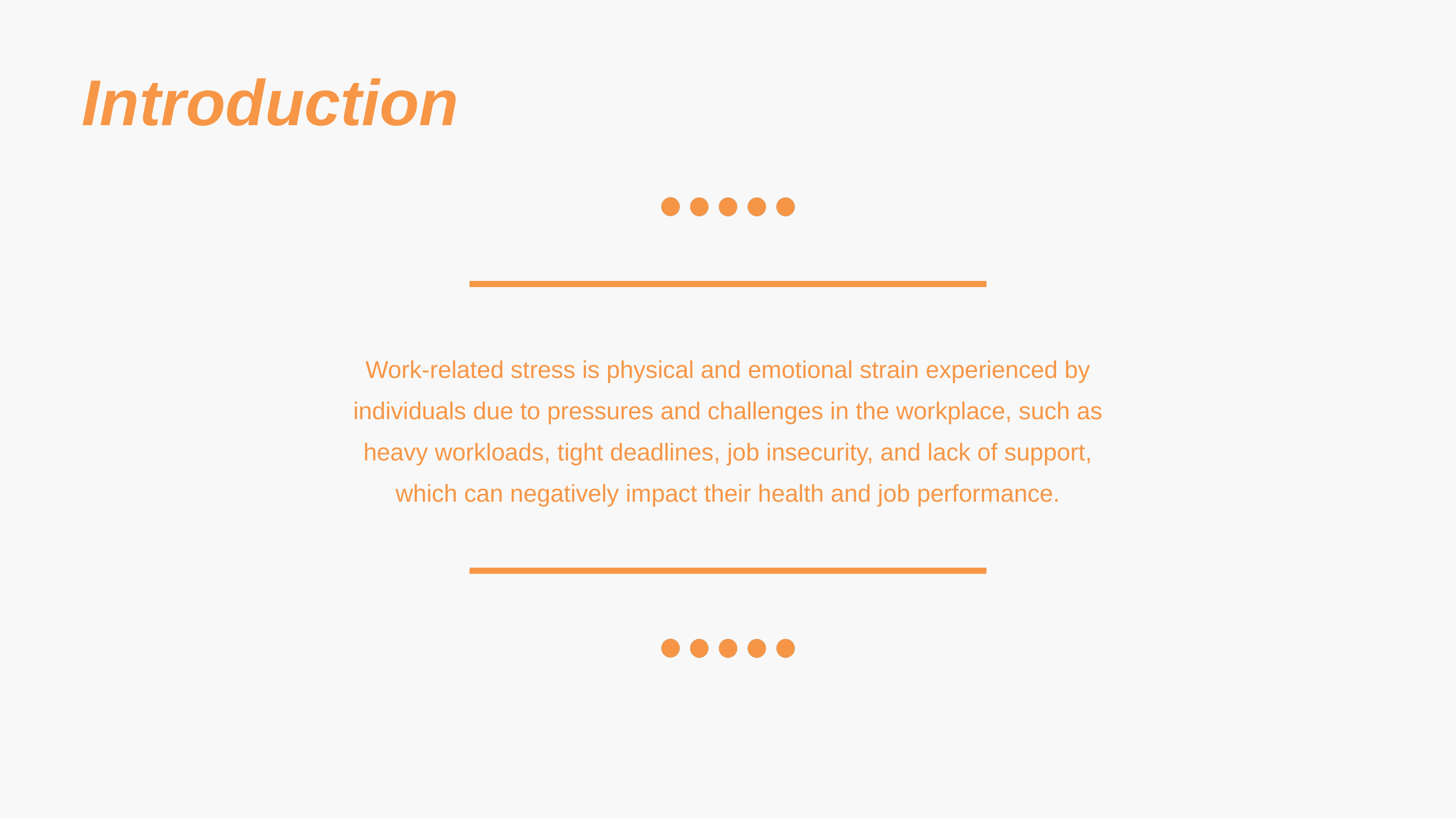

Introduction

Work-related stress is physical and emotional strain experienced by individuals due to pressures and challenges in the workplace, such as heavy workloads, tight deadlines, job insecurity, and lack of support, which can negatively impact their health and job performance.